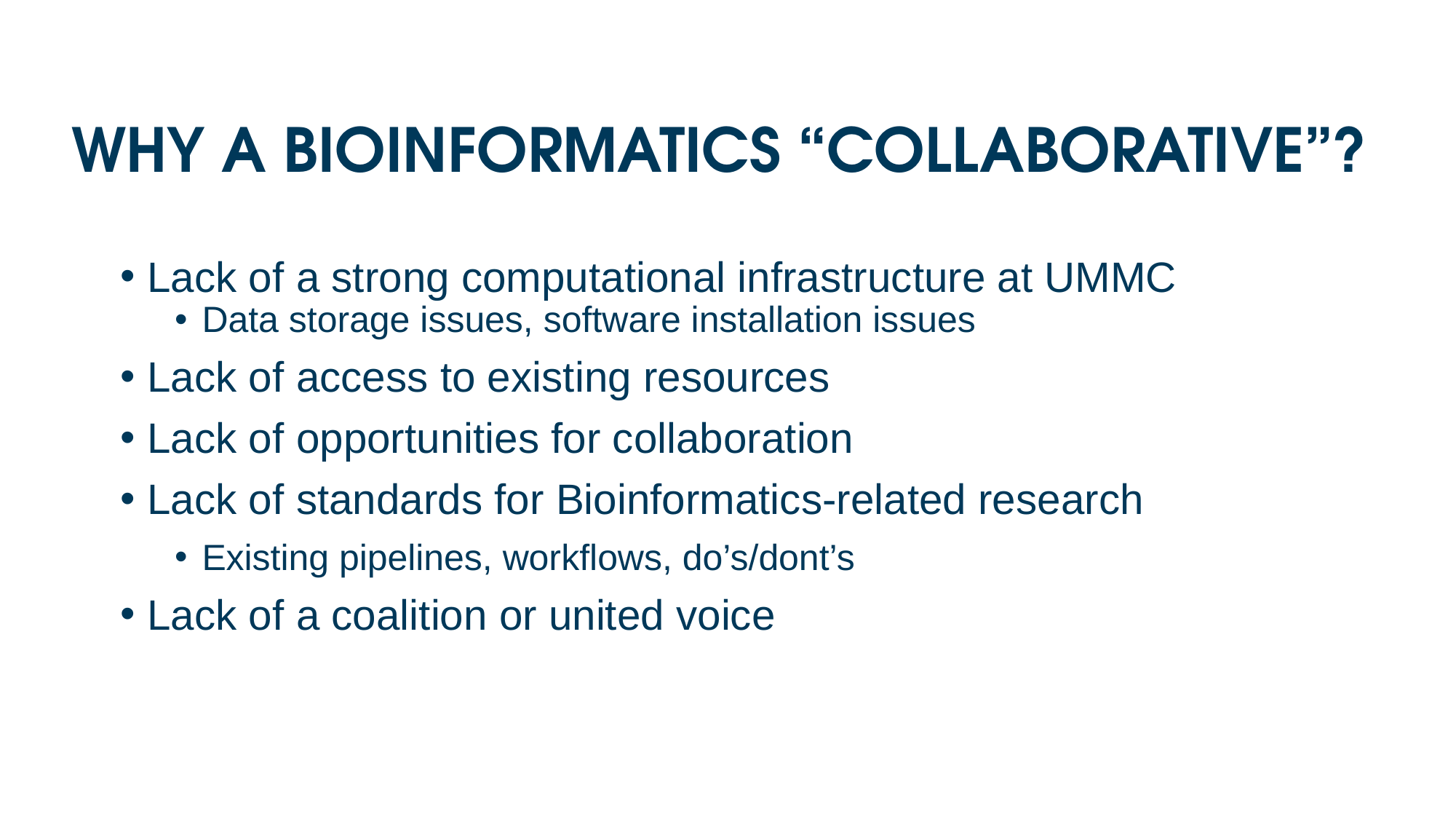

# WHY A BIOINFORMATICS “COLLABORATIVE”?
Lack of a strong computational infrastructure at UMMC
Data storage issues, software installation issues
Lack of access to existing resources
Lack of opportunities for collaboration
Lack of standards for Bioinformatics-related research
Existing pipelines, workflows, do’s/dont’s
Lack of a coalition or united voice